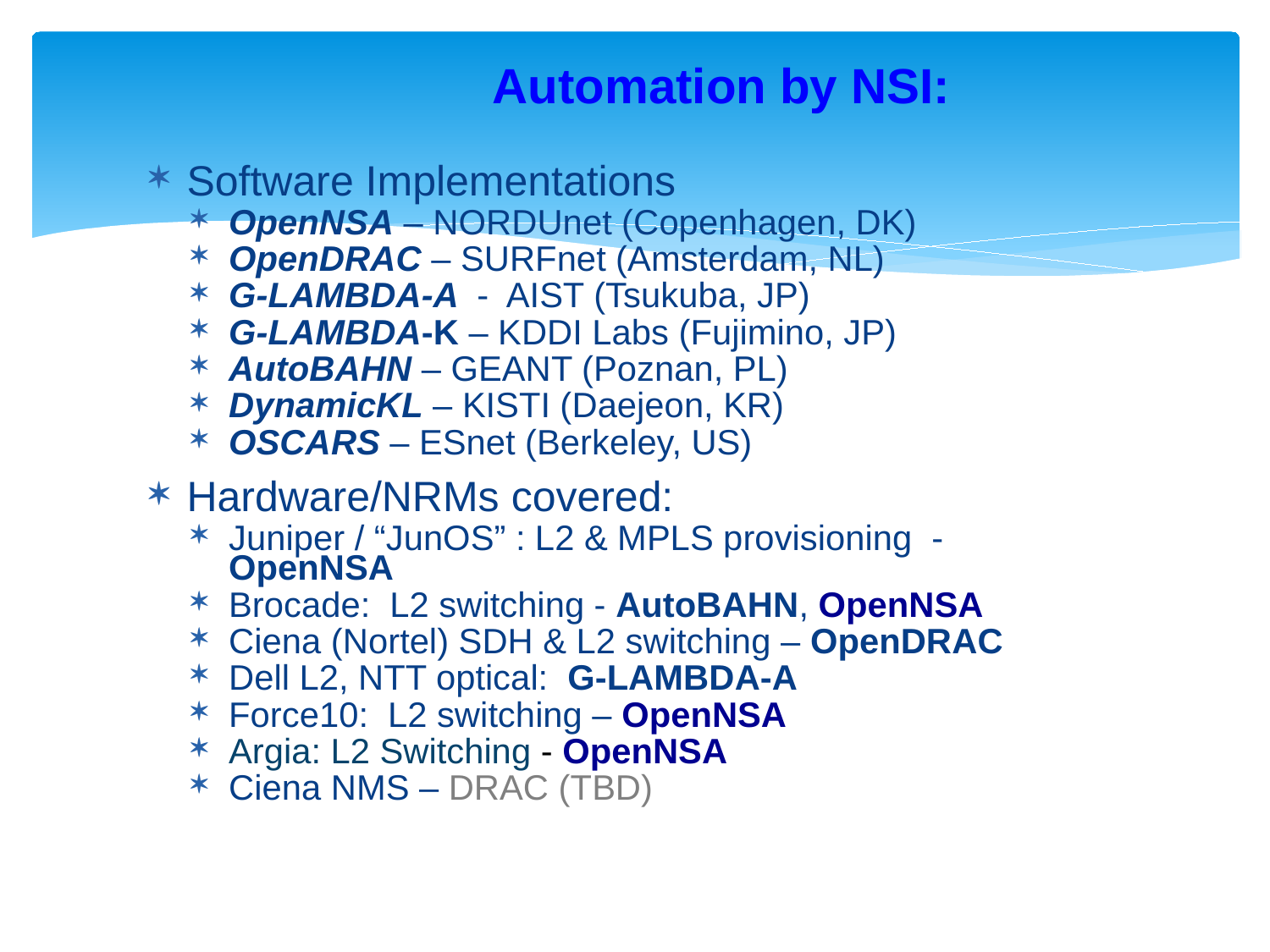

# Automation by NSI:
Software Implementations
OpenNSA – NORDUnet (Copenhagen, DK)
OpenDRAC – SURFnet (Amsterdam, NL)
G-LAMBDA-A  -  AIST (Tsukuba, JP)
G-LAMBDA-K – KDDI Labs (Fujimino, JP)
AutoBAHN – GEANT (Poznan, PL)
DynamicKL – KISTI (Daejeon, KR)
OSCARS – ESnet (Berkeley, US)
Hardware/NRMs covered:
Juniper / “JunOS” : L2 & MPLS provisioning  - OpenNSA
Brocade:  L2 switching - AutoBAHN, OpenNSA
Ciena (Nortel) SDH & L2 switching – OpenDRAC
Dell L2, NTT optical:  G-LAMBDA-A
Force10:  L2 switching – OpenNSA
Argia: L2 Switching - OpenNSA
Ciena NMS – DRAC (TBD)